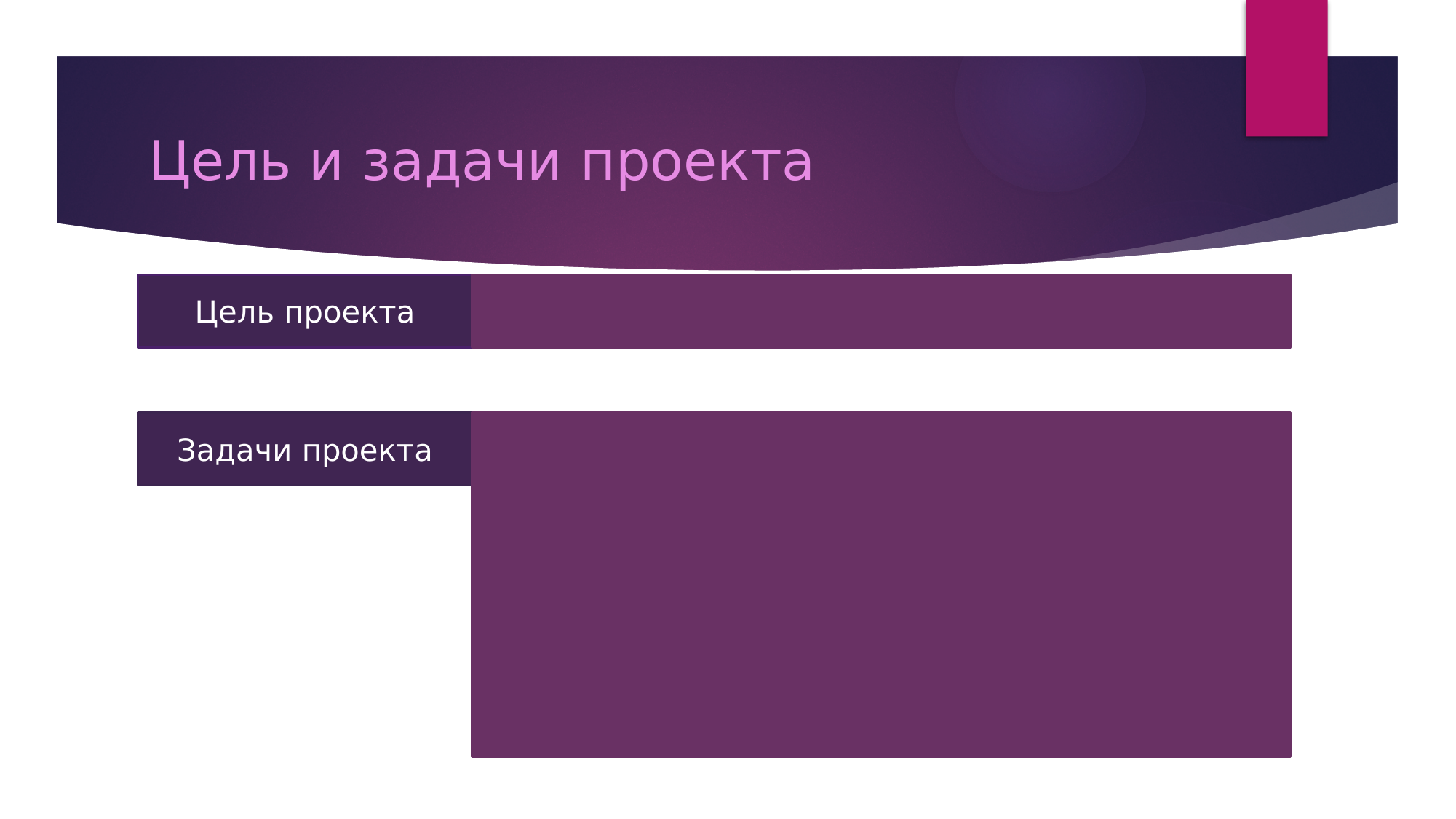

# Цель и задачи проекта
Цель проекта

Задачи проекта